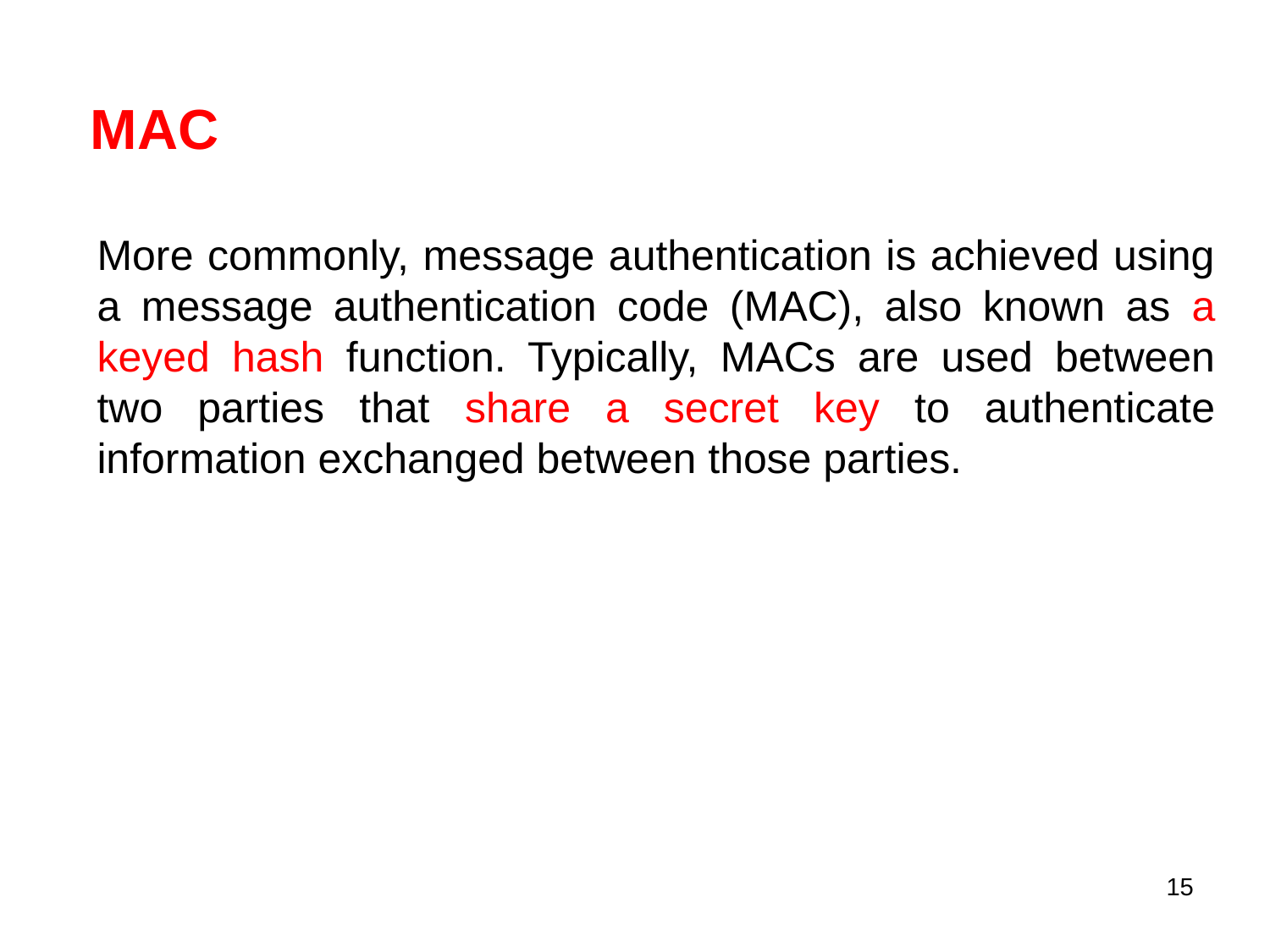

MAC
More commonly, message authentication is achieved using a message authentication code (MAC), also known as a keyed hash function. Typically, MACs are used between two parties that share a secret key to authenticate information exchanged between those parties.
15